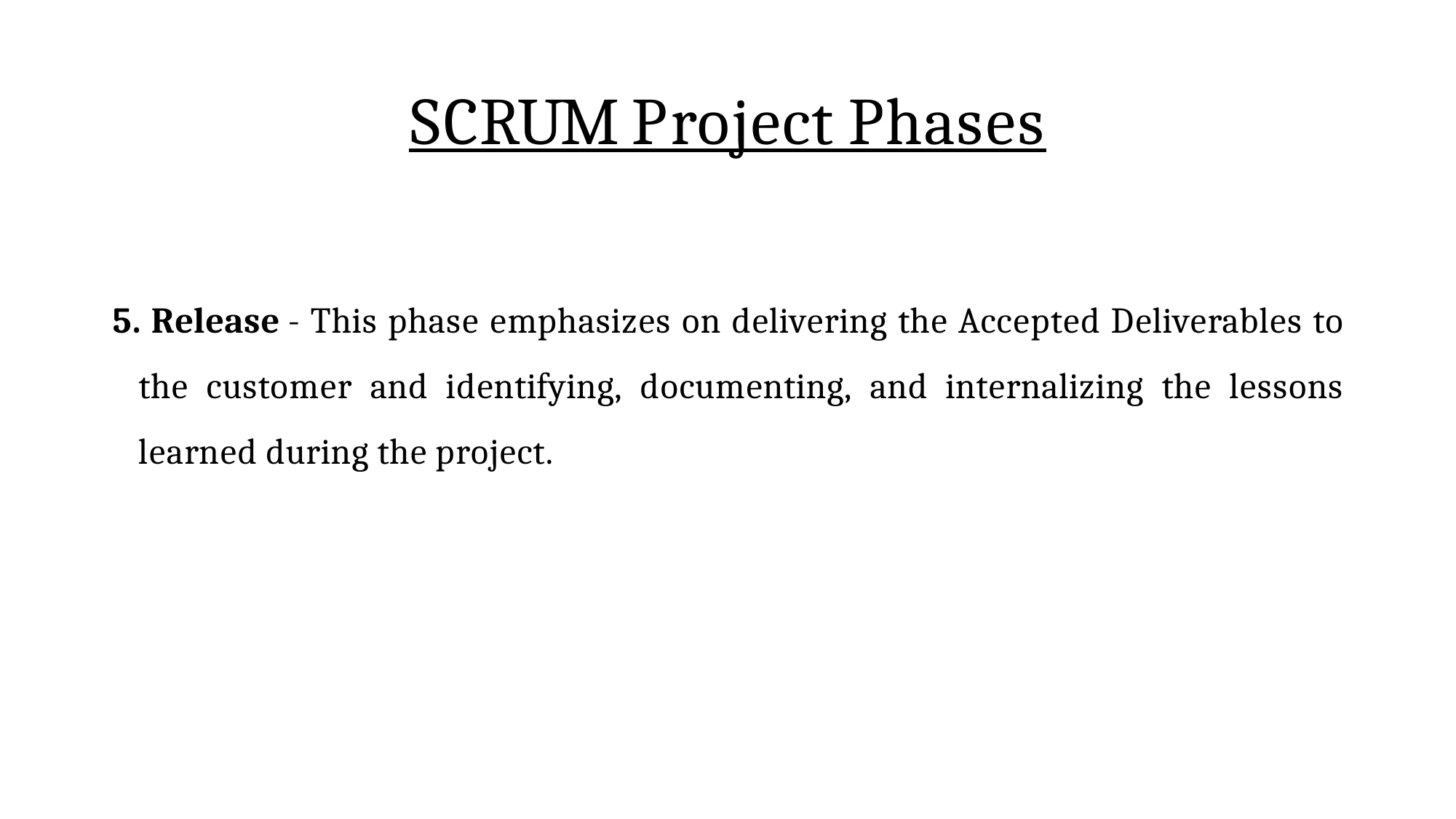

# SCRUM Project Phases

5. Release - This phase emphasizes on delivering the Accepted Deliverables to the customer and identifying, documenting, and internalizing the lessons learned during the project.